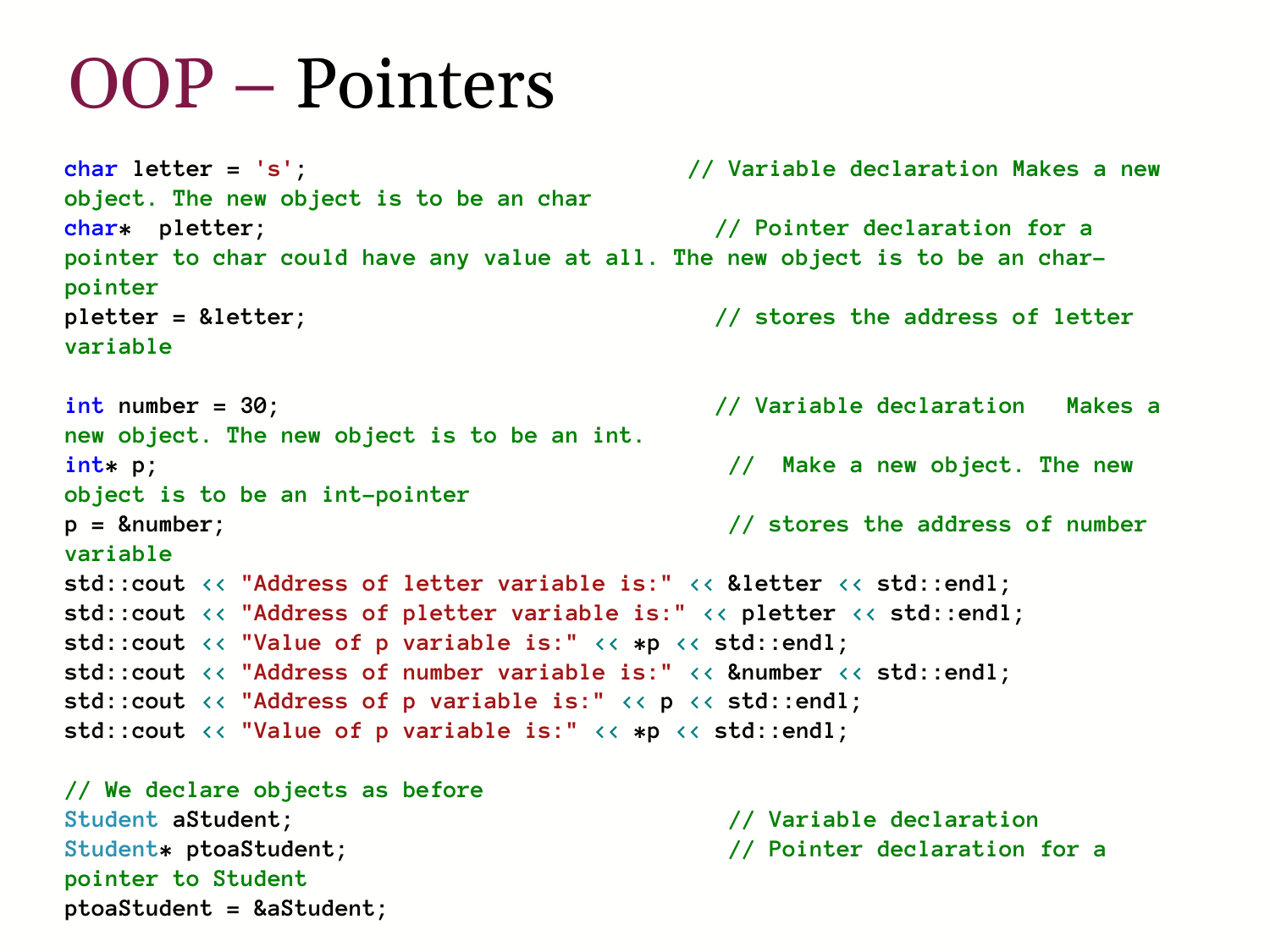

# OOP – Pointers

char letter = 's';                            // Variable declaration Makes a new object. The new object is to be an char
char*  pletter;                                 // Pointer declaration for a pointer to char could have any value at all. The new object is to be an char-pointer
pletter = &letter;                              // stores the address of letter variable

int number = 30;                                // Variable declaration   Makes a new object. The new object is to be an int.
int* p;                                          //  Make a new object. The new object is to be an int-pointer
p = &number;                                     // stores the address of number variable
std::cout << "Address of letter variable is:" << &letter << std::endl;
std::cout << "Address of pletter variable is:" << pletter << std::endl;
std::cout << "Value of p variable is:" << *p << std::endl;
std::cout << "Address of number variable is:" << &number << std::endl;
std::cout << "Address of p variable is:" << p << std::endl;
std::cout << "Value of p variable is:" << *p << std::endl;

// We declare objects as before
Student aStudent;                                // Variable declaration
Student* ptoaStudent;                            // Pointer declaration for a pointer to Student
ptoaStudent = &aStudent;